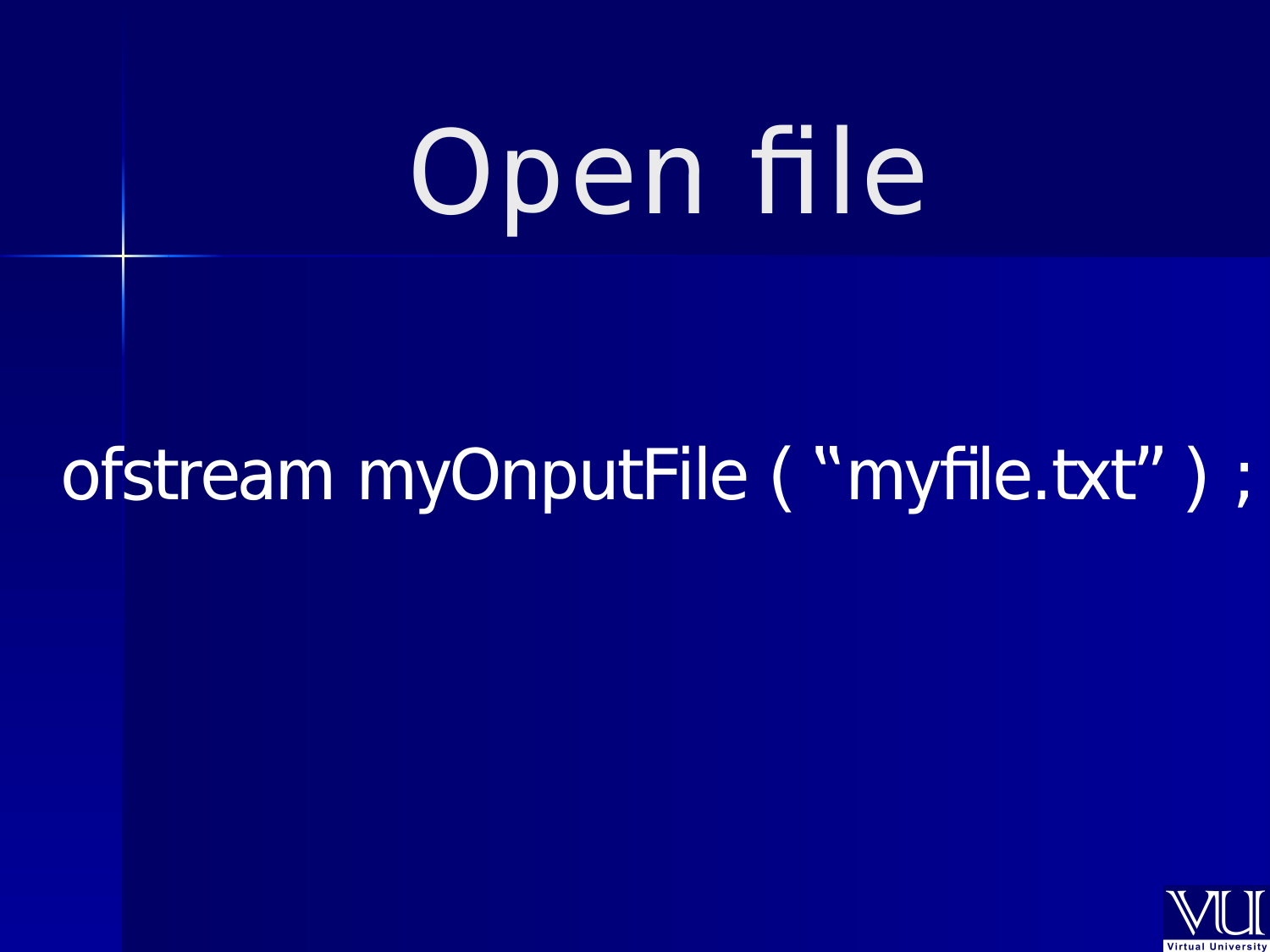

# Open file
ofstream myOnputFile ( “myfile.txt” ) ;